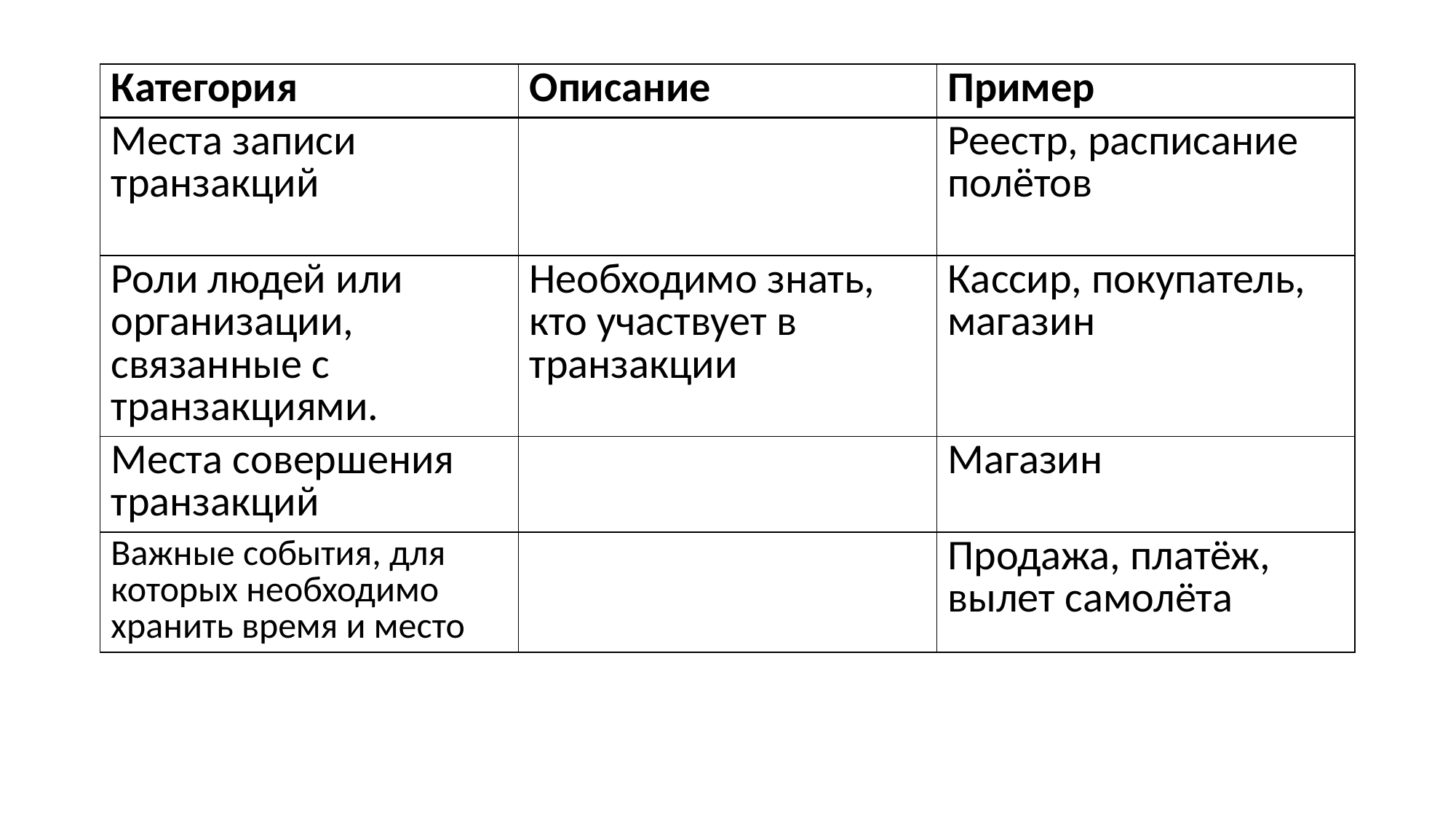

| Категория | Описание | Пример |
| --- | --- | --- |
| Места записи транзакций |  | Реестр, расписание полётов |
| Роли людей или организации, связанные с транзакциями. | Необходимо знать, кто участвует в транзакции | Кассир, покупатель, магазин |
| Места совершения транзакций |  | Магазин |
| Важные события, для которых необходимо хранить время и место |  | Продажа, платёж, вылет самолёта |